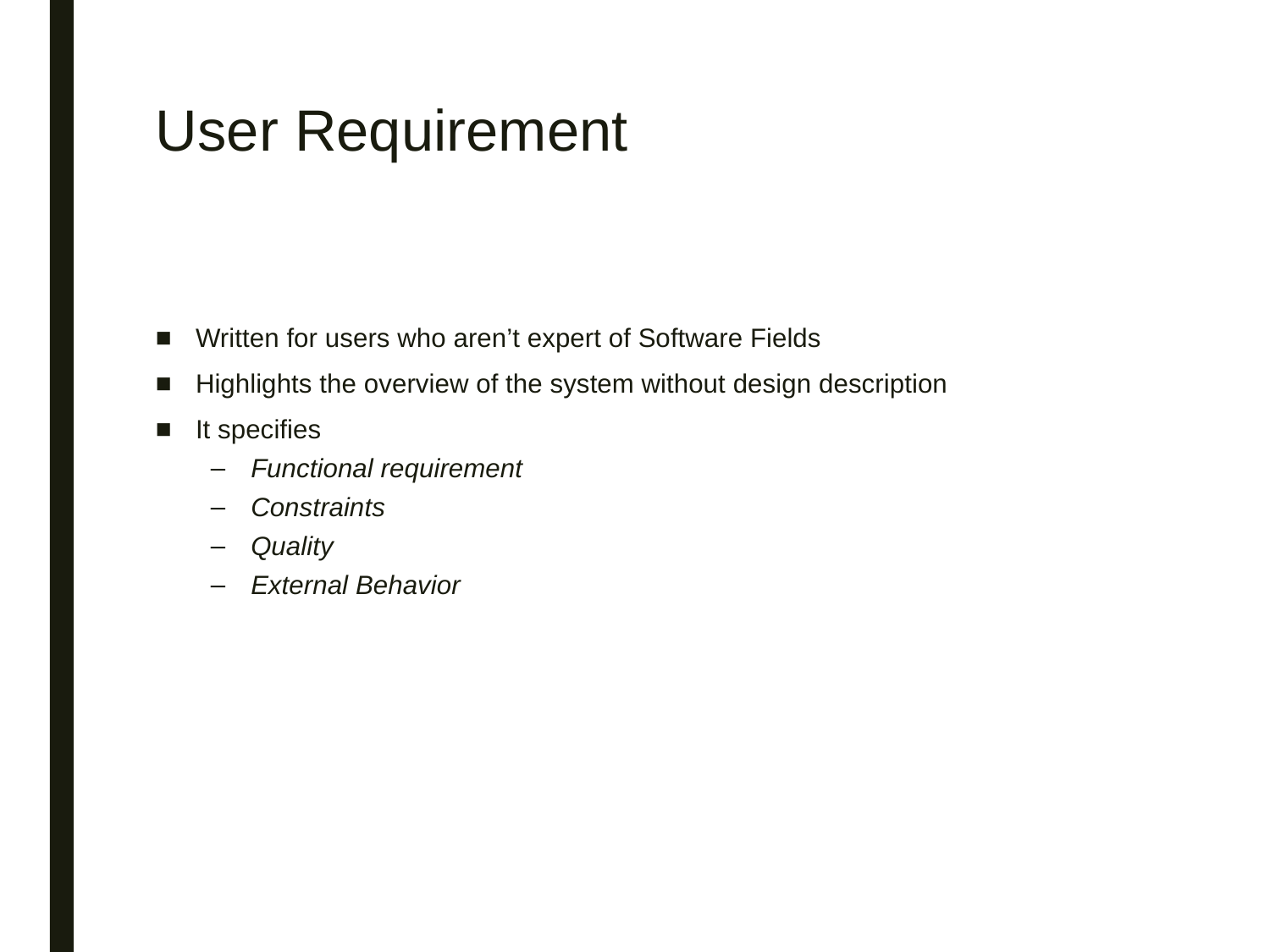

# User Requirement
Written for users who aren’t expert of Software Fields
Highlights the overview of the system without design description
It specifies
Functional requirement
Constraints
Quality
External Behavior